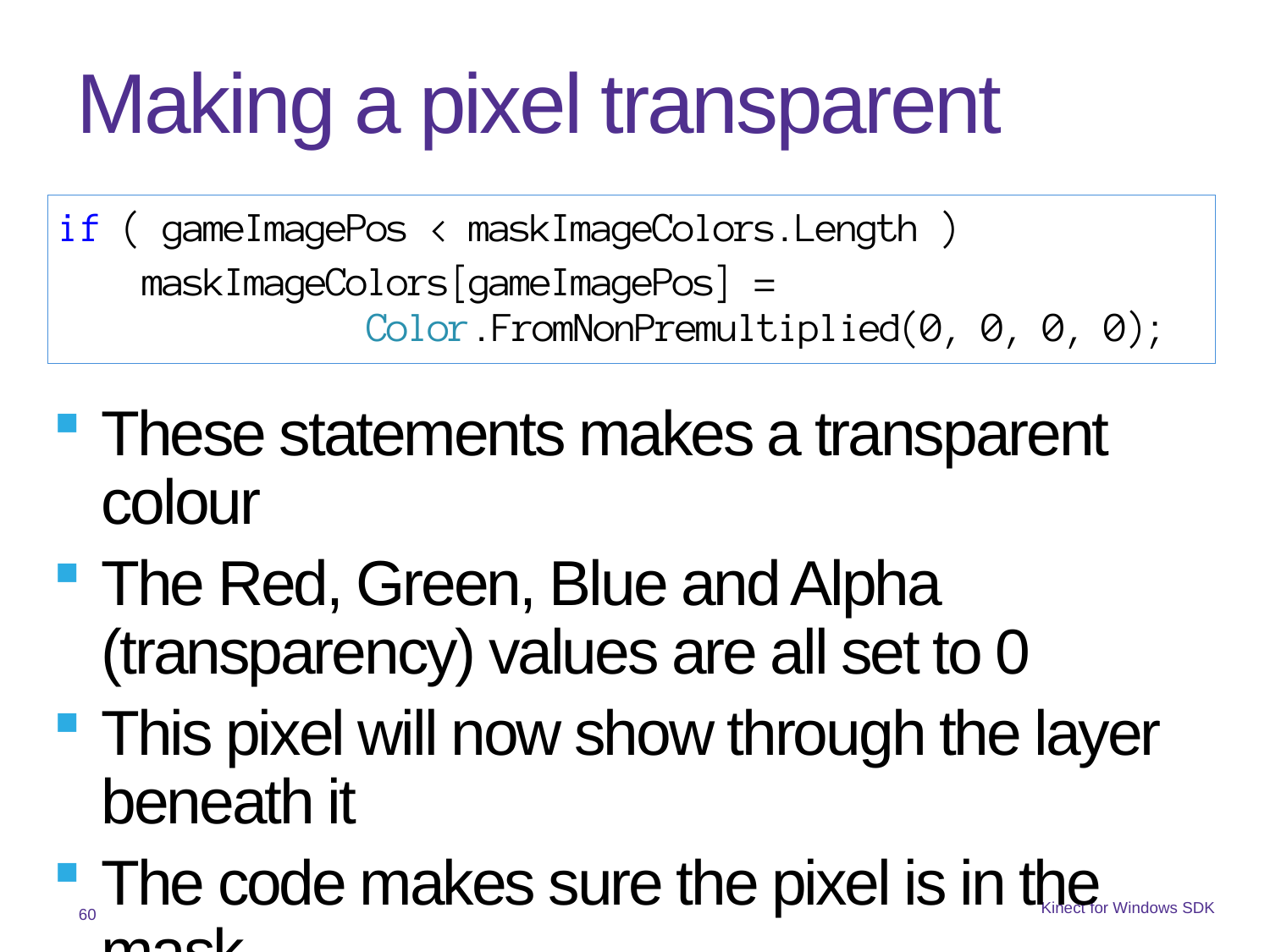

# Making a pixel transparent
if ( gameImagePos < maskImageColors.Length )
    maskImageColors[gameImagePos] =
               Color.FromNonPremultiplied(0, 0, 0, 0);
These statements makes a transparent colour
The Red, Green, Blue and Alpha (transparency) values are all set to 0
This pixel will now show through the layer beneath it
The code makes sure the pixel is in the mask
60